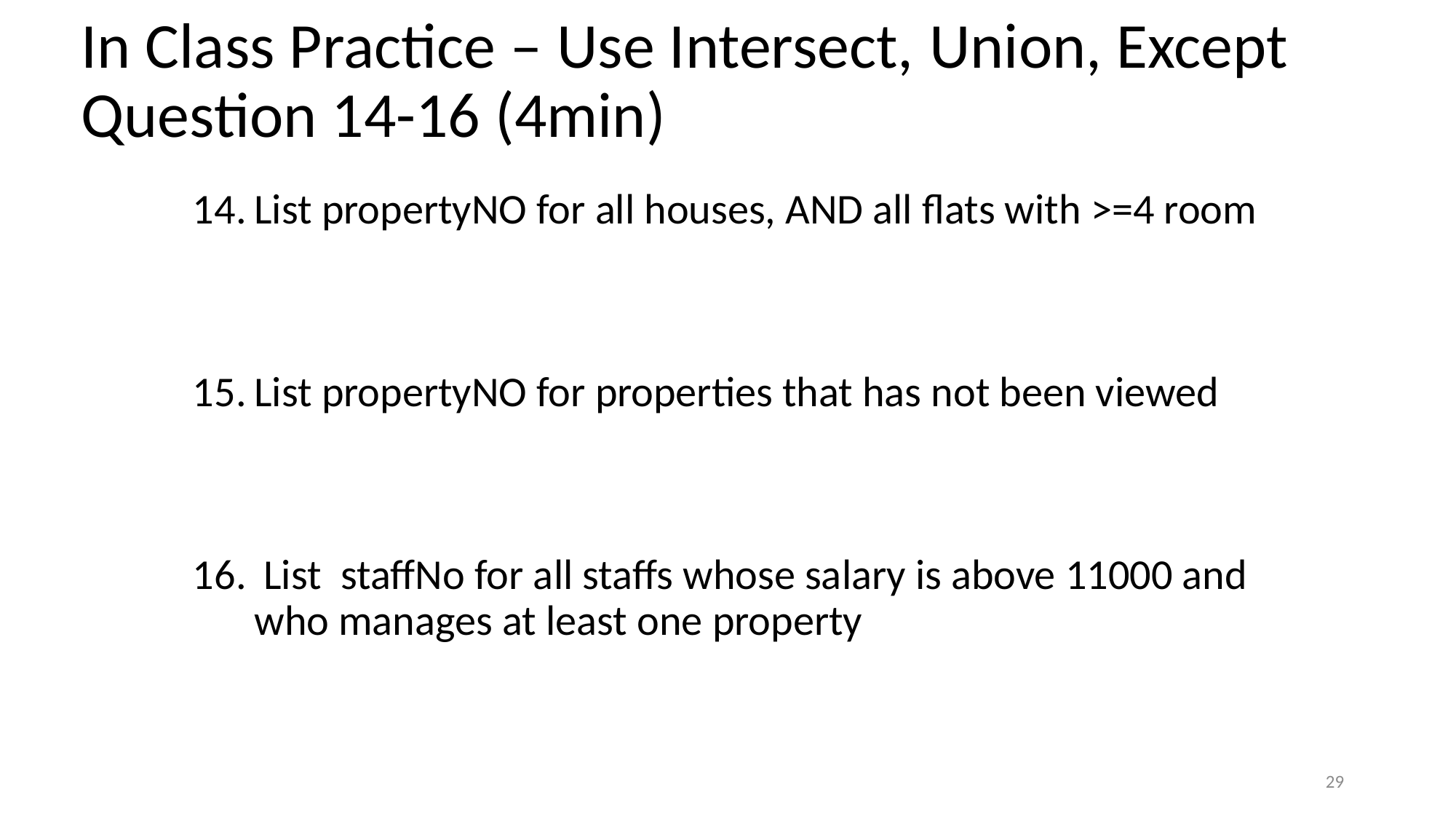

# In Class Practice – Use Intersect, Union, Except Question 14-16 (4min)
List propertyNO for all houses, AND all flats with >=4 room

List propertyNO for properties that has not been viewed

 List  staffNo for all staffs whose salary is above 11000 and who manages at least one property
29